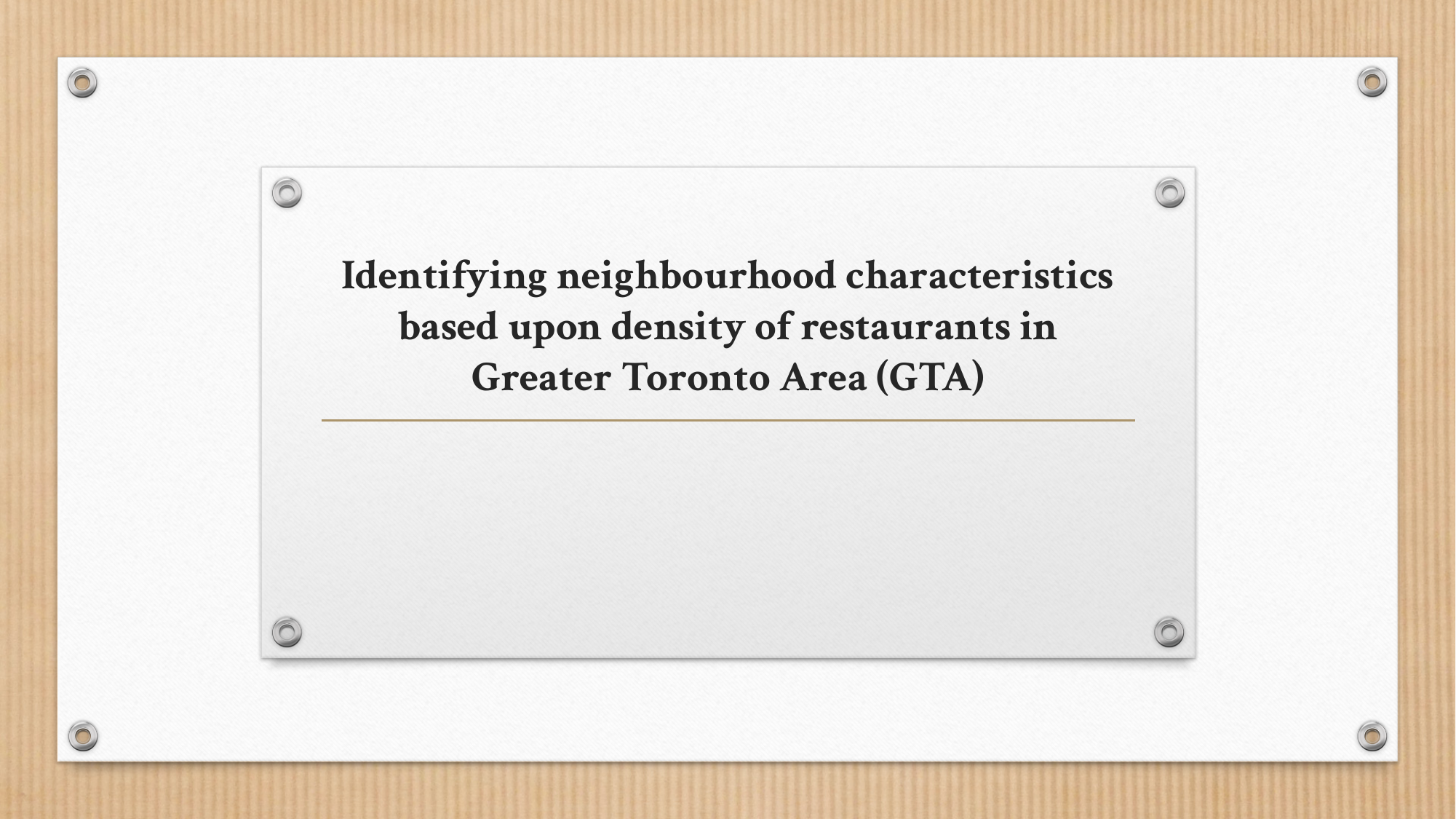

# Identifying neighbourhood characteristics based upon density of restaurants in Greater Toronto Area (GTA)